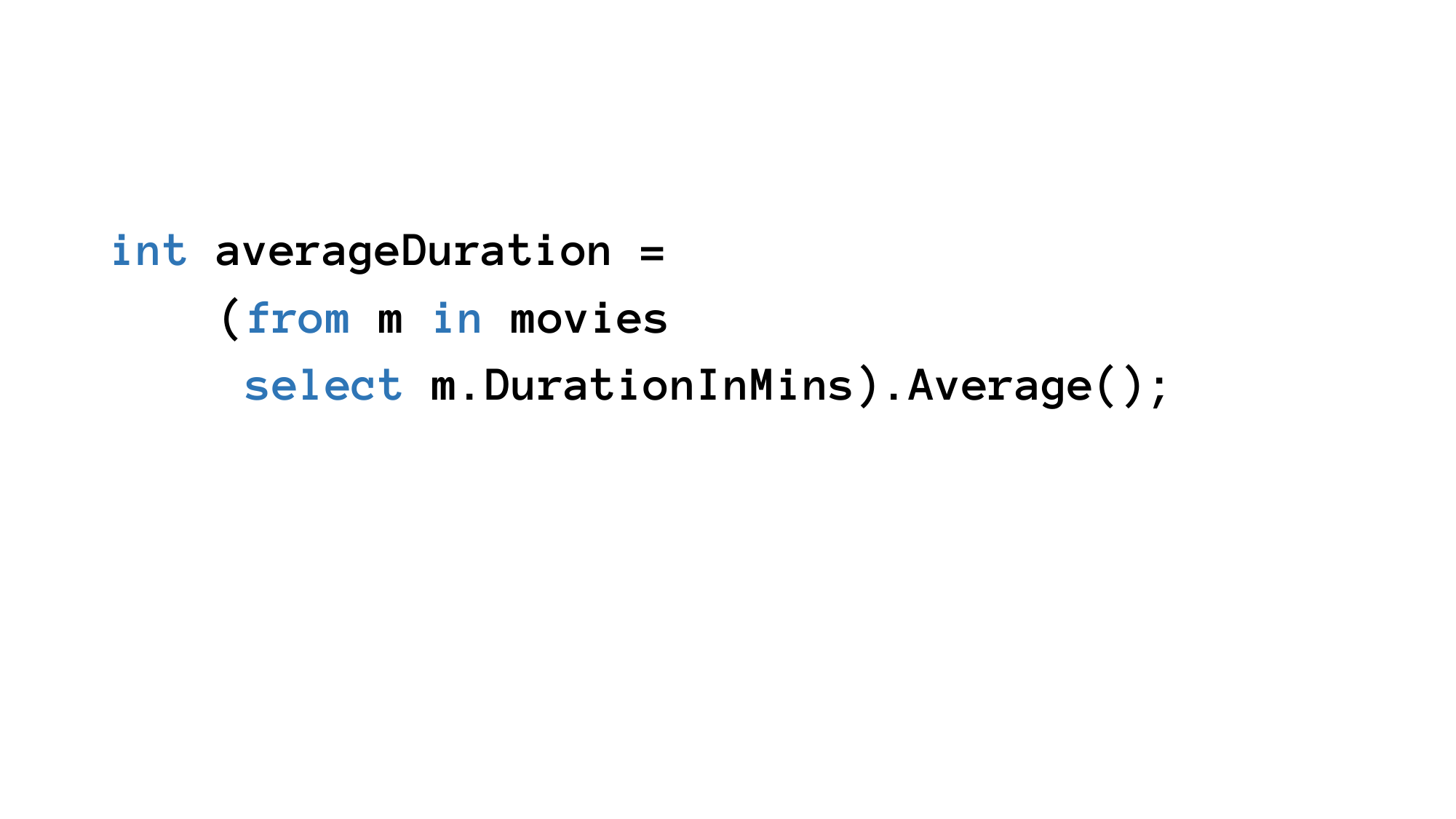

int averageDuration =
	(from m in movies
	 select m.DurationInMins).Average();